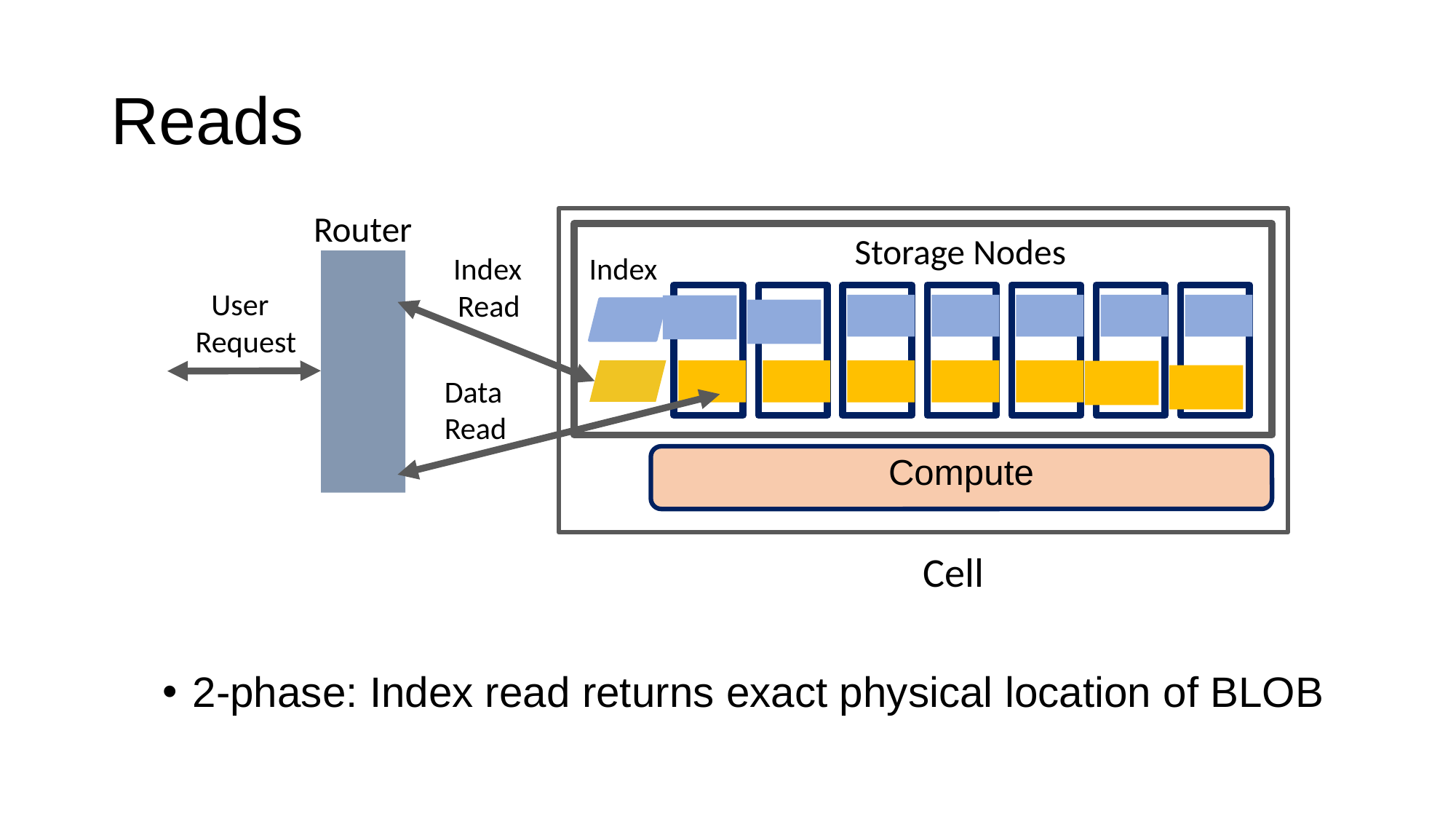

# Reads
Router

Storage Nodes
   Index
   Read
Index

   User
Request

Data
Read
Compute
Cell
2-phase: Index read returns exact physical location of BLOB